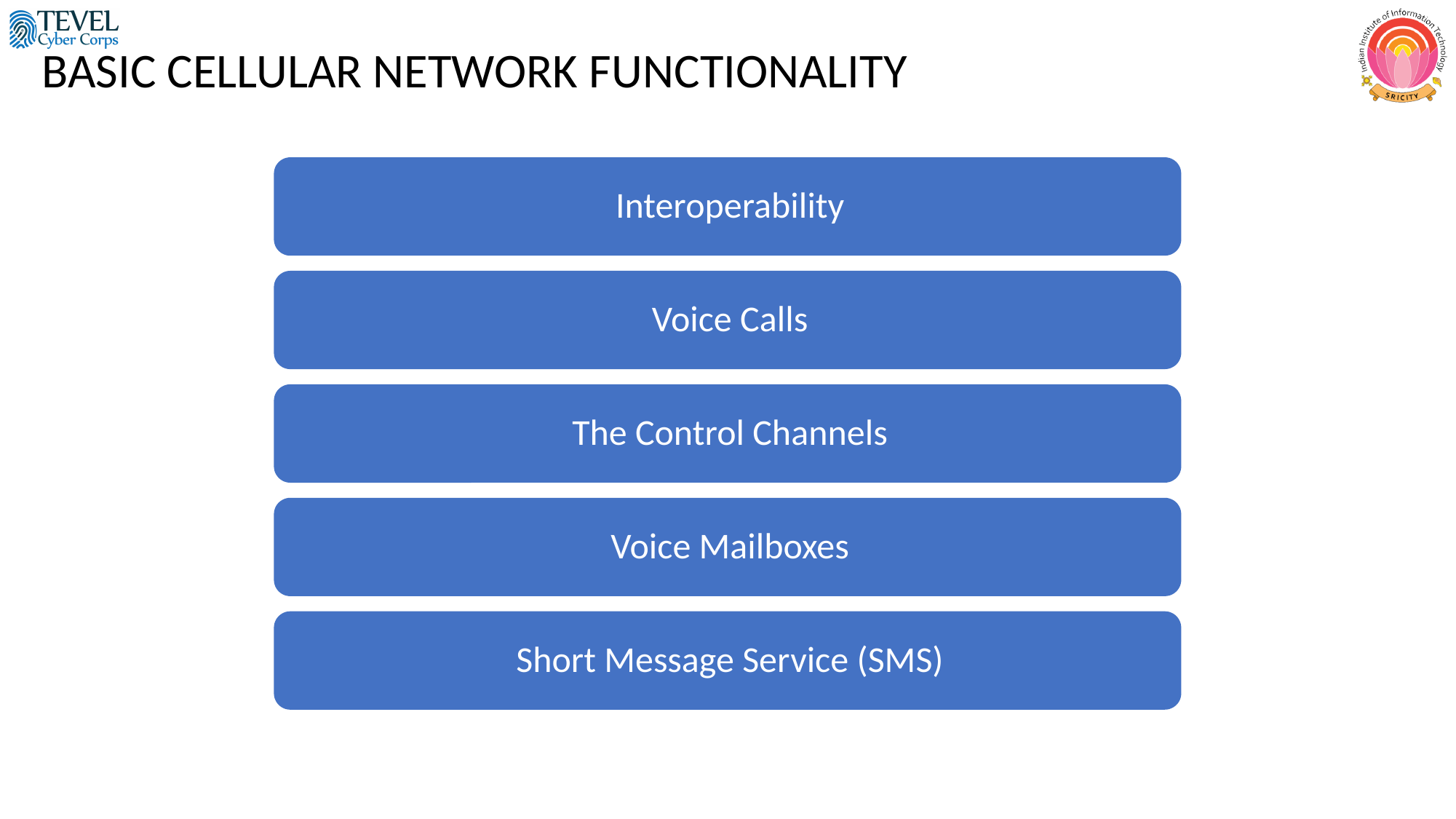

# BASIC CELLULAR NETWORK FUNCTIONALITY
Interoperability
Voice Calls
The Control Channels
Voice Mailboxes
Short Message Service (SMS)